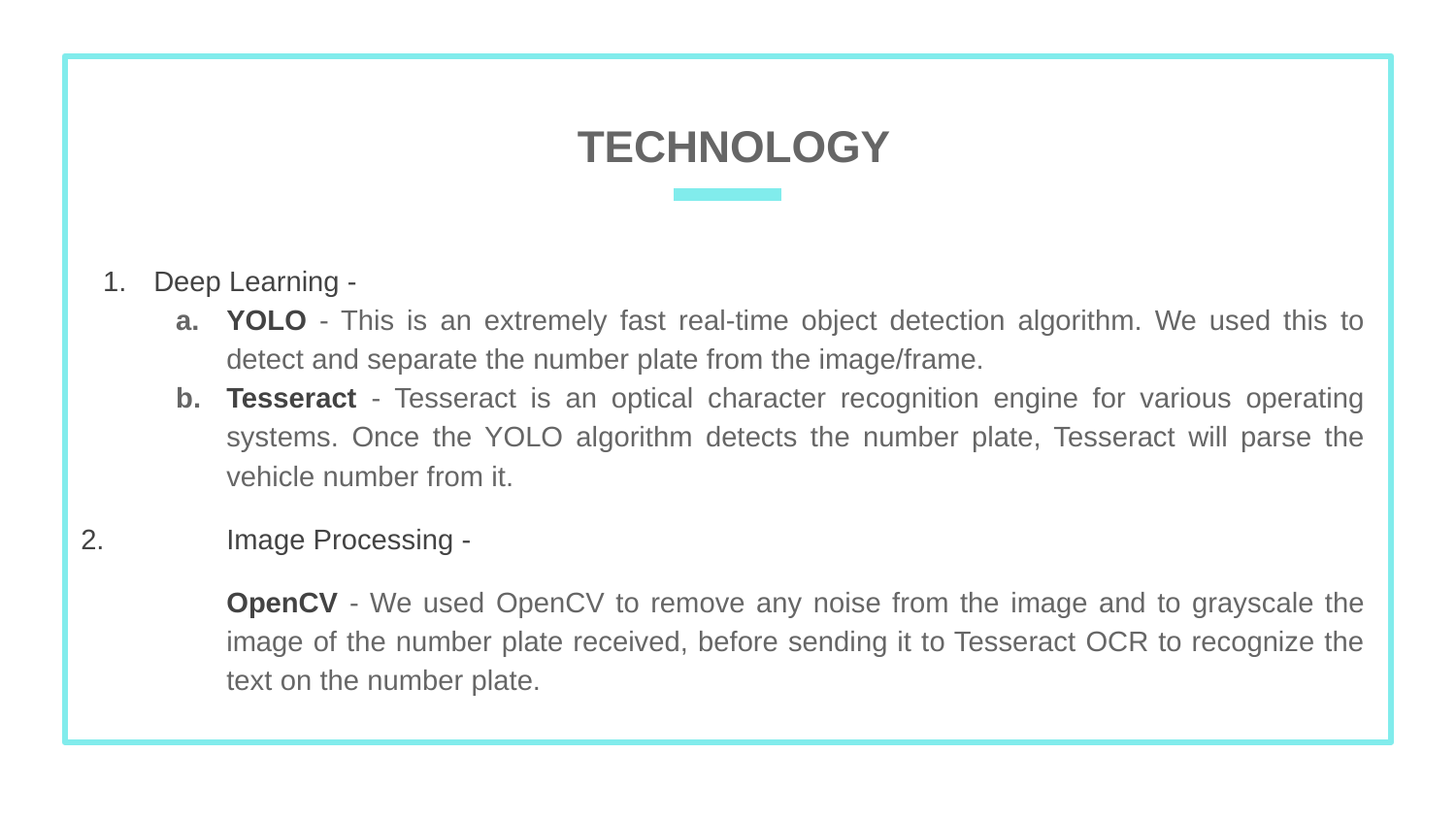

# TECHNOLOGY
Deep Learning -
YOLO - This is an extremely fast real-time object detection algorithm. We used this to detect and separate the number plate from the image/frame.
Tesseract - Tesseract is an optical character recognition engine for various operating systems. Once the YOLO algorithm detects the number plate, Tesseract will parse the vehicle number from it.
2.	Image Processing -
OpenCV - We used OpenCV to remove any noise from the image and to grayscale the image of the number plate received, before sending it to Tesseract OCR to recognize the text on the number plate.